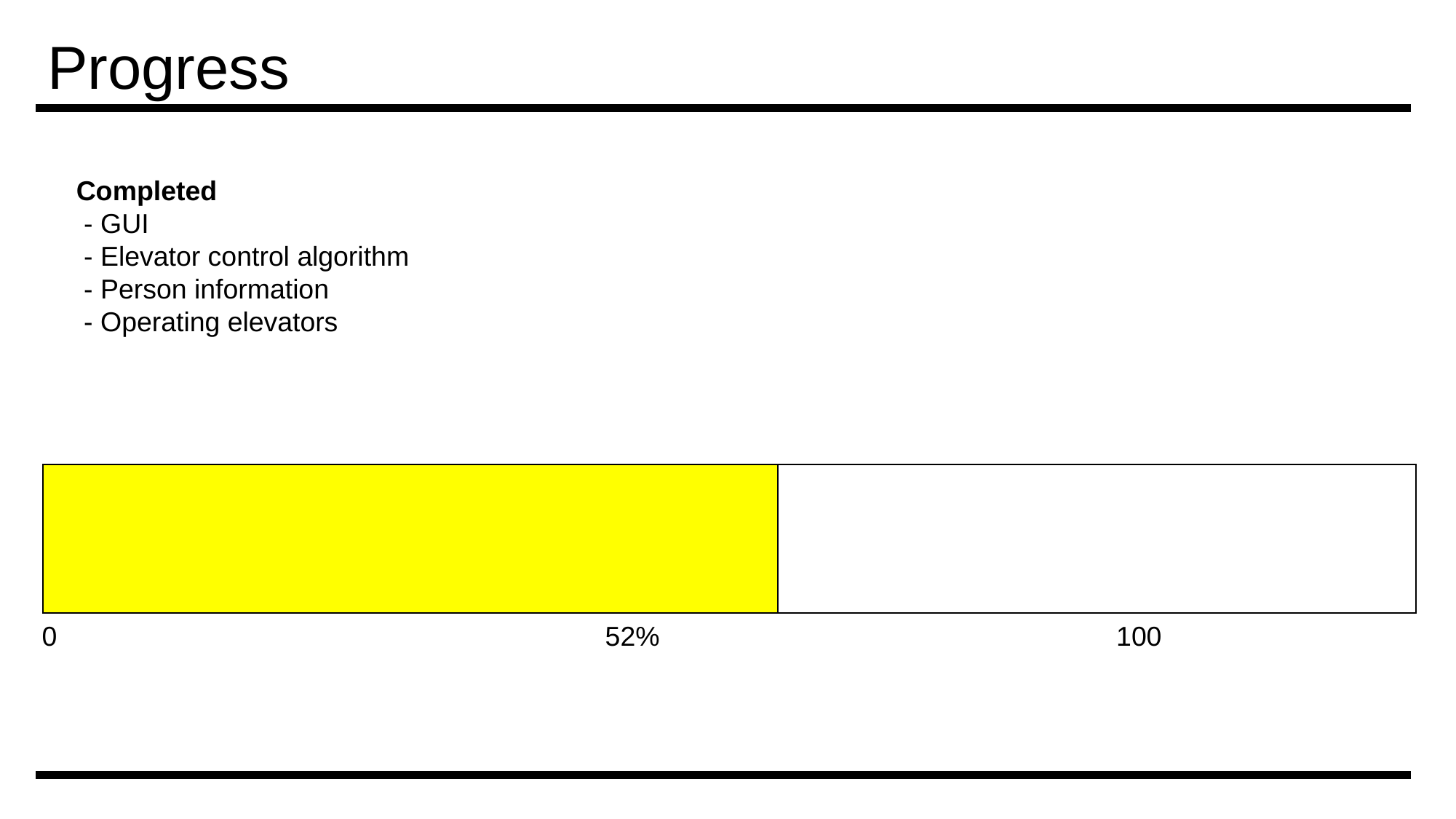

Progress

Completed
 - GUI
 - Elevator control algorithm
 - Person information
 - Operating elevators

0                                                                        52%                                                            100